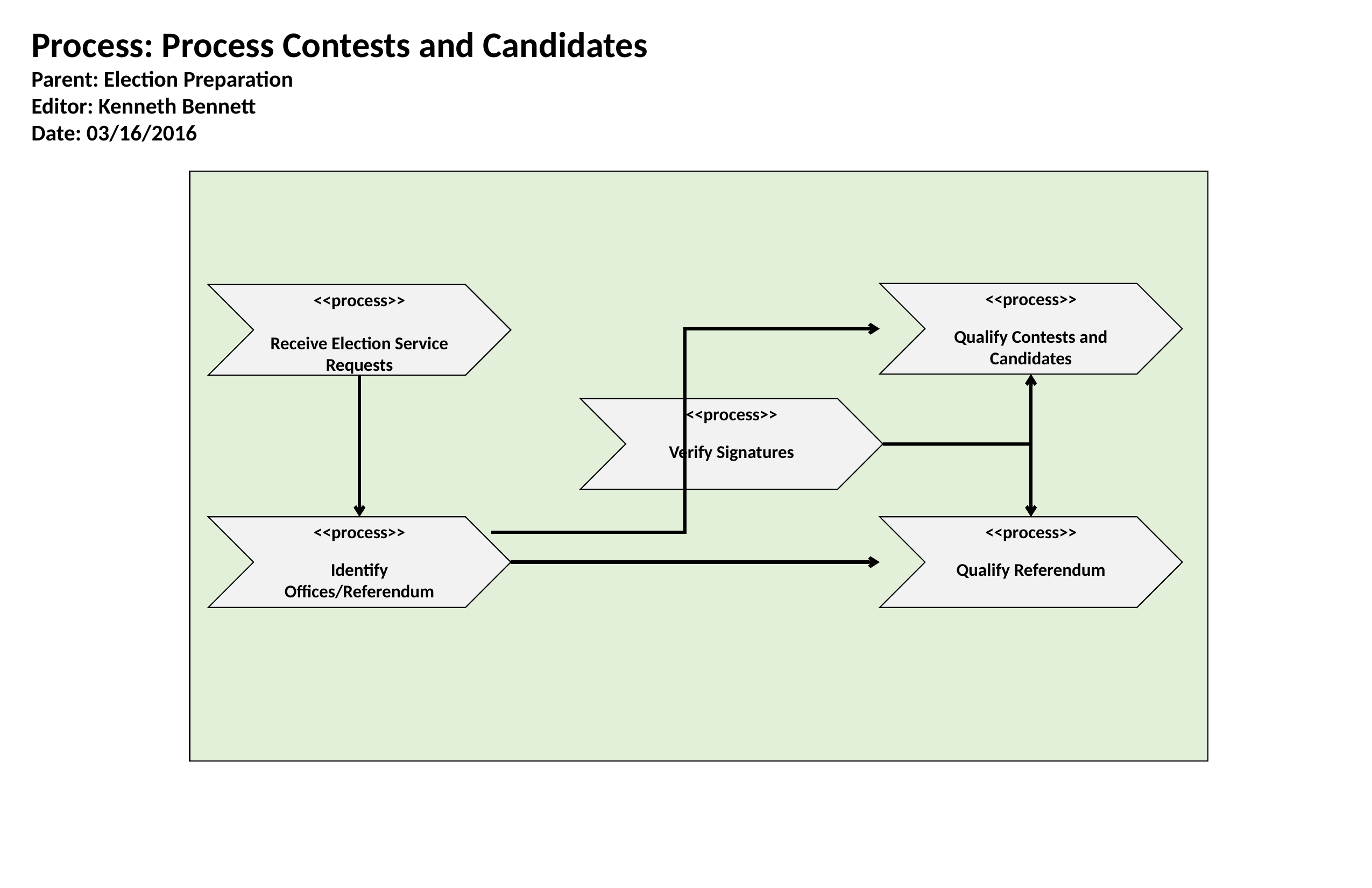

Process: Process Contests and Candidates
Parent: Election Preparation
Editor: Kenneth Bennett
Date: 03/16/2016

<<process>>

Qualify Contests and Candidates
<<process>>

Receive Election Service Requests
<<process>>

Verify Signatures
<<process>>

Identify Offices/Referendum
<<process>>

Qualify Referendum